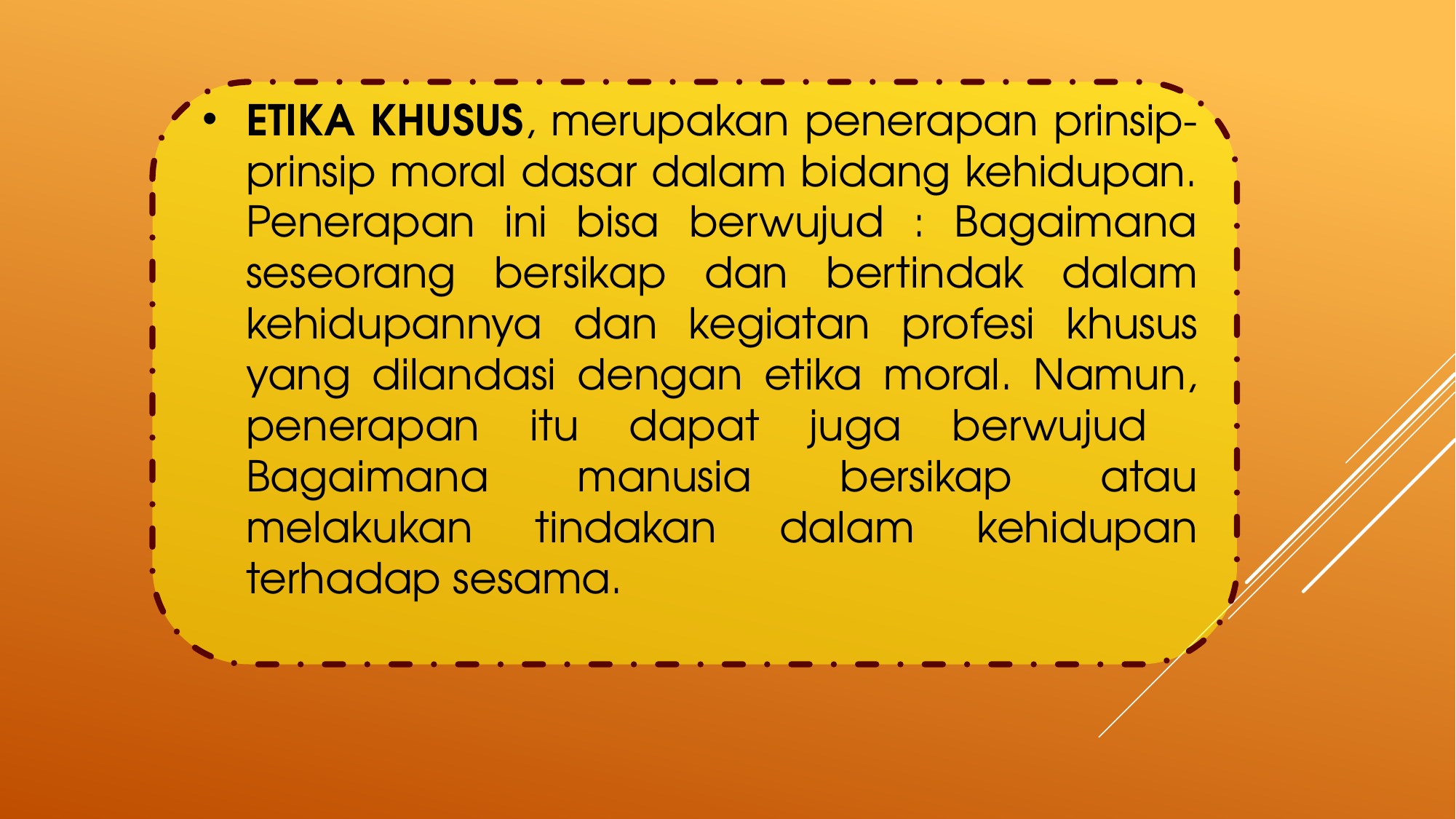

ETIKA KHUSUS, merupakan penerapan prinsip-prinsip moral dasar dalam bidang kehidupan. Penerapan ini bisa berwujud : Bagaimana seseorang bersikap dan bertindak dalam kehidupannya dan kegiatan profesi khusus yang dilandasi dengan etika moral. Namun, penerapan itu dapat juga berwujud  Bagaimana manusia bersikap atau melakukan tindakan dalam kehidupan terhadap sesama.